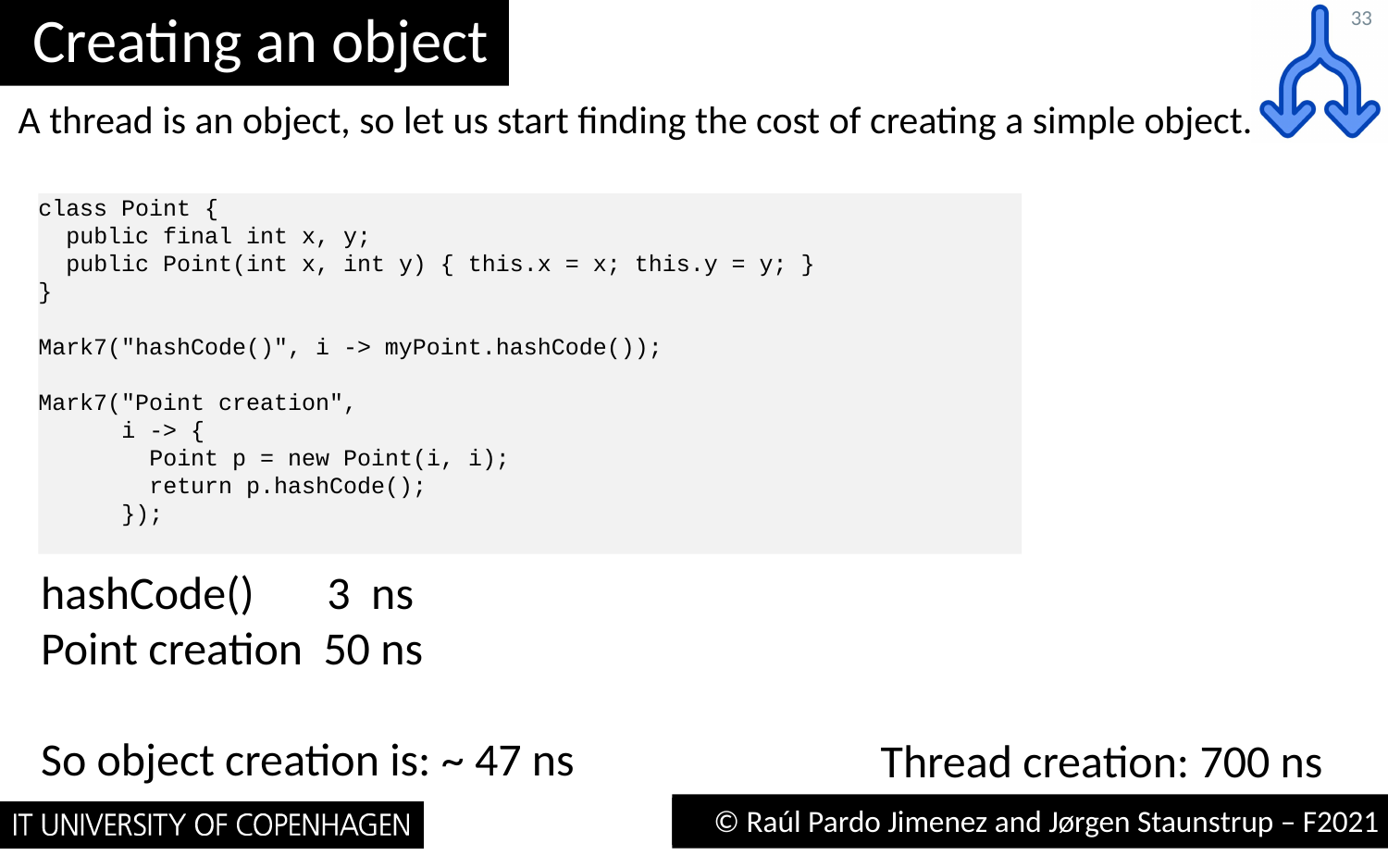

# Creating an object
33
A thread is an object, so let us start finding the cost of creating a simple object.
class Point {
  public final int x, y;
  public Point(int x, int y) { this.x = x; this.y = y; }
}

Mark7("hashCode()", i -> myPoint.hashCode());

Mark7("Point creation",
      i -> {
        Point p = new Point(i, i);
        return p.hashCode();
      });
hashCode()       3  ns
Point creation  50 ns

So object creation is: ~ 47 ns
Thread creation: 700 ns